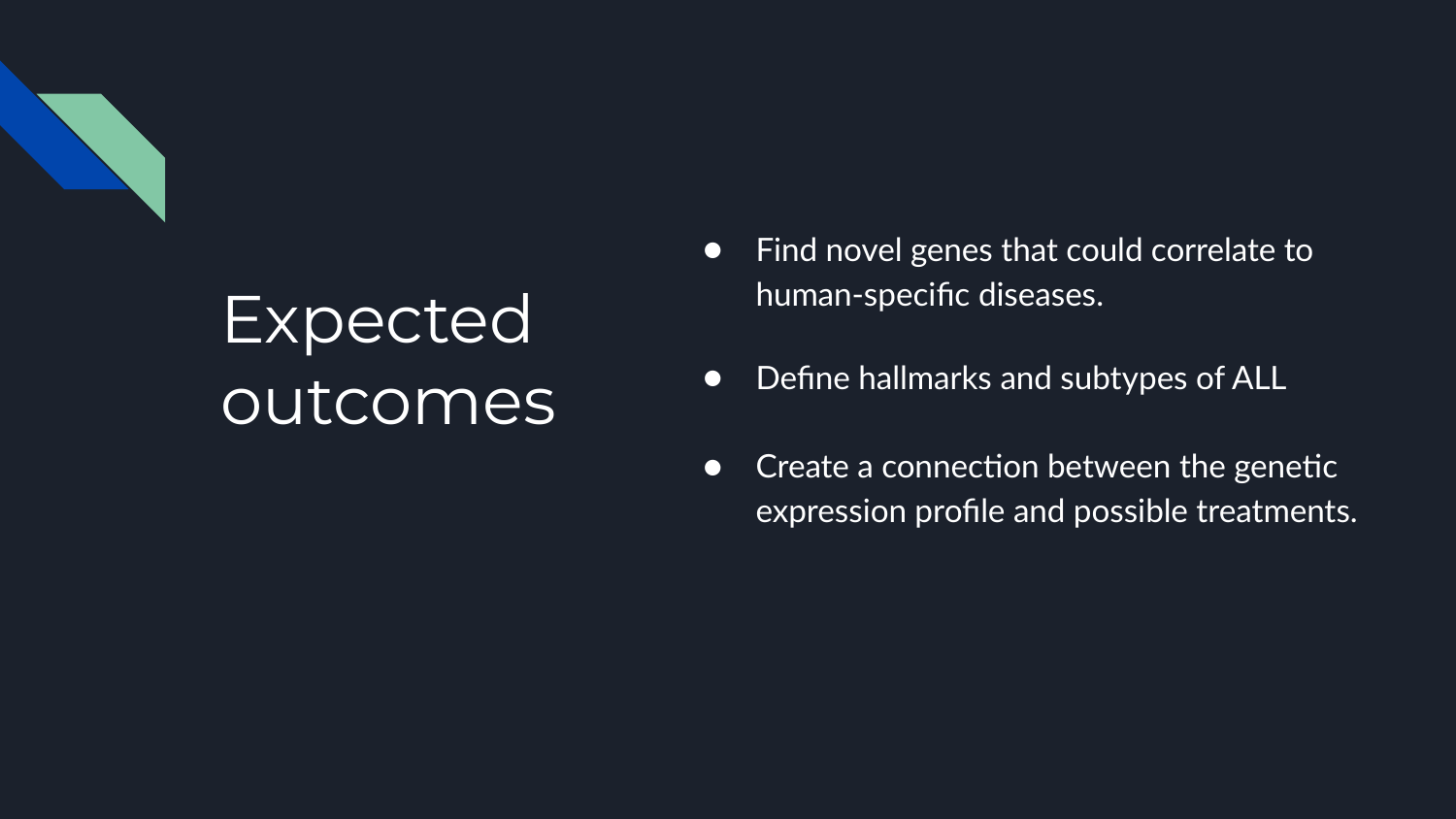

Find novel genes that could correlate to human-specific diseases.
Define hallmarks and subtypes of ALL
Create a connection between the genetic expression profile and possible treatments.
# Expected outcomes